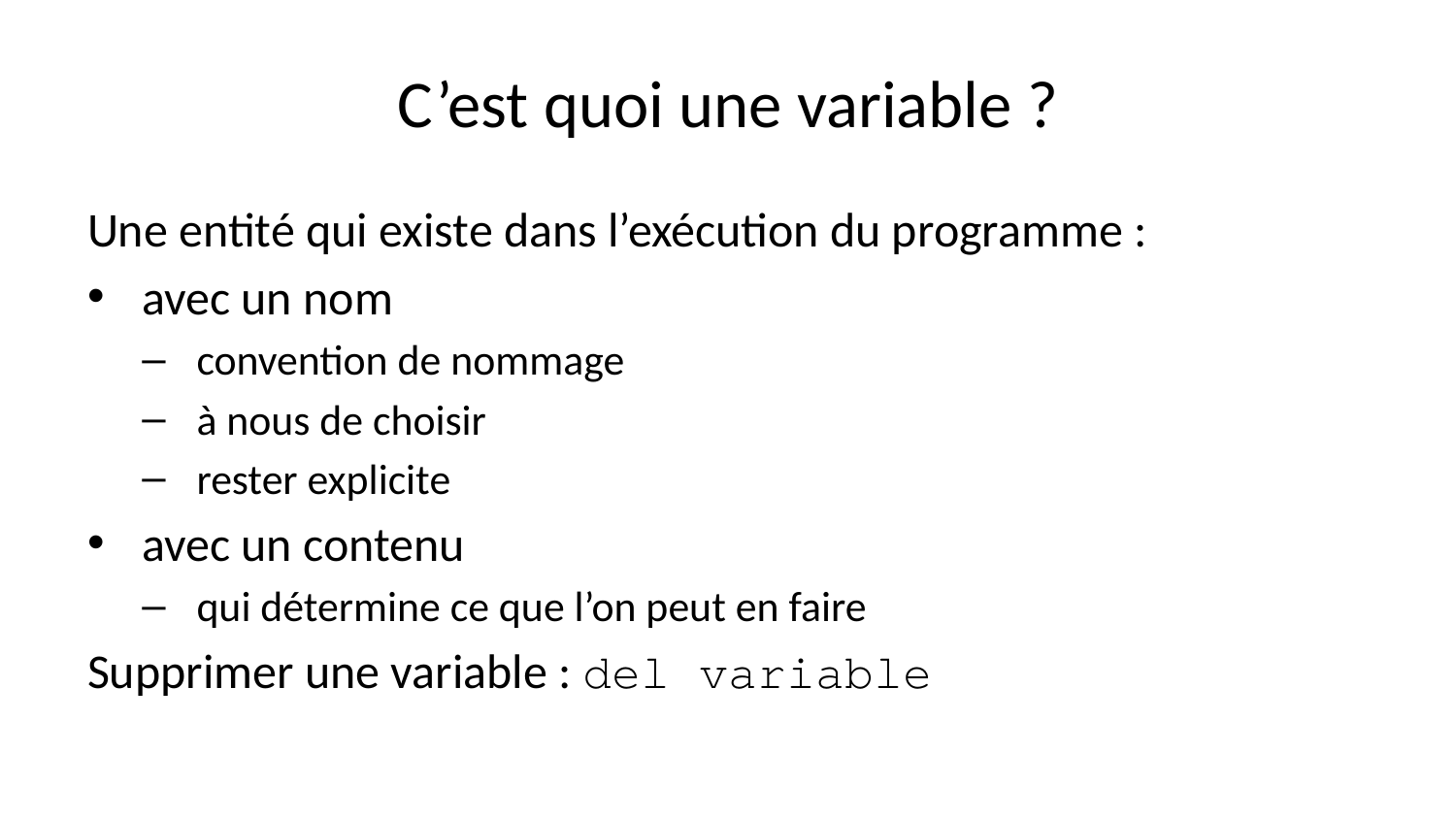

# C’est quoi une variable ?
Une entité qui existe dans l’exécution du programme :
avec un nom
convention de nommage
à nous de choisir
rester explicite
avec un contenu
qui détermine ce que l’on peut en faire
Supprimer une variable : del variable